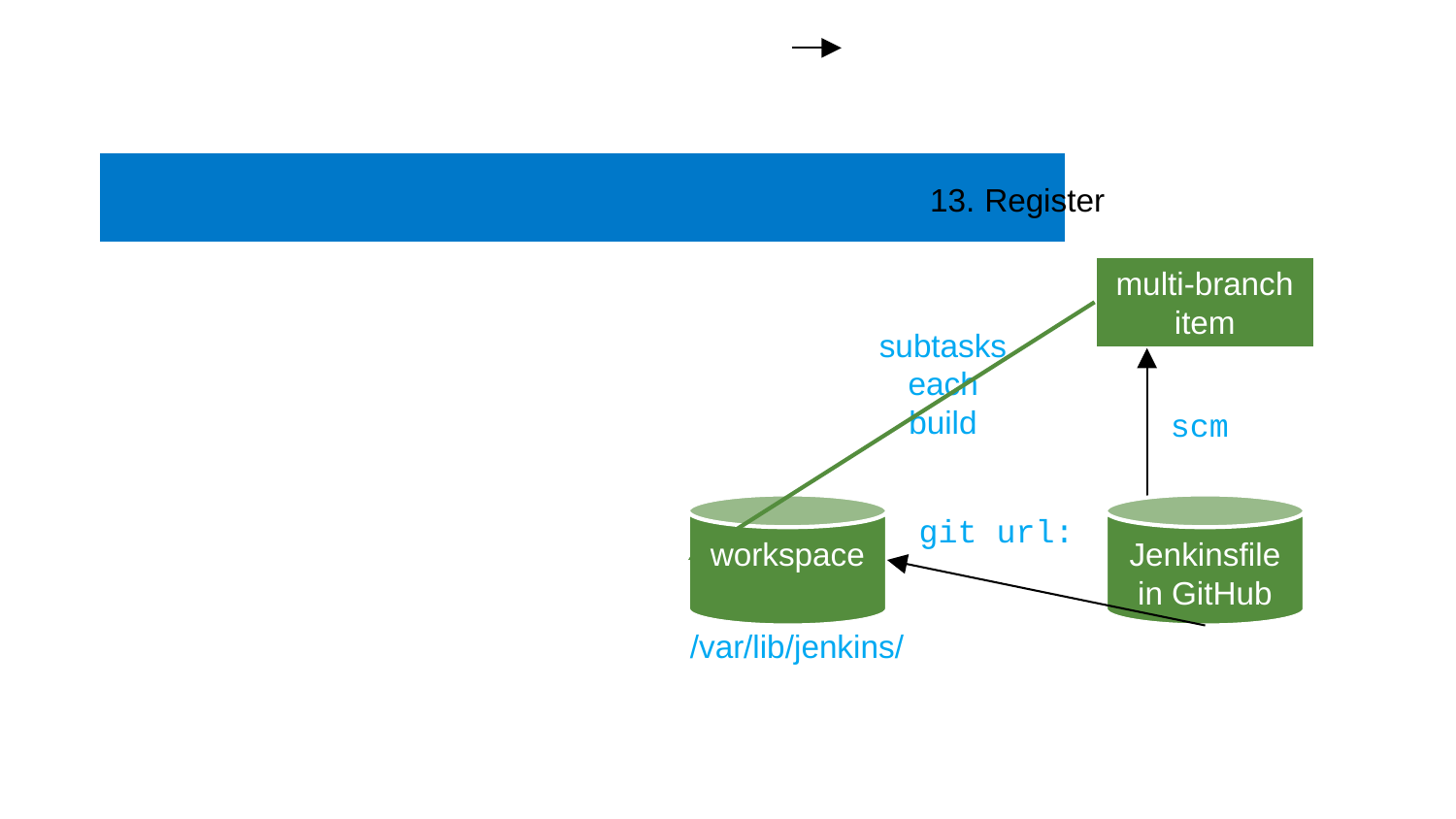

Register
multi-branch
item
subtasks
each
build
#
scm
workspace
Jenkinsfile
in GitHub
git url:
/var/lib/jenkins/